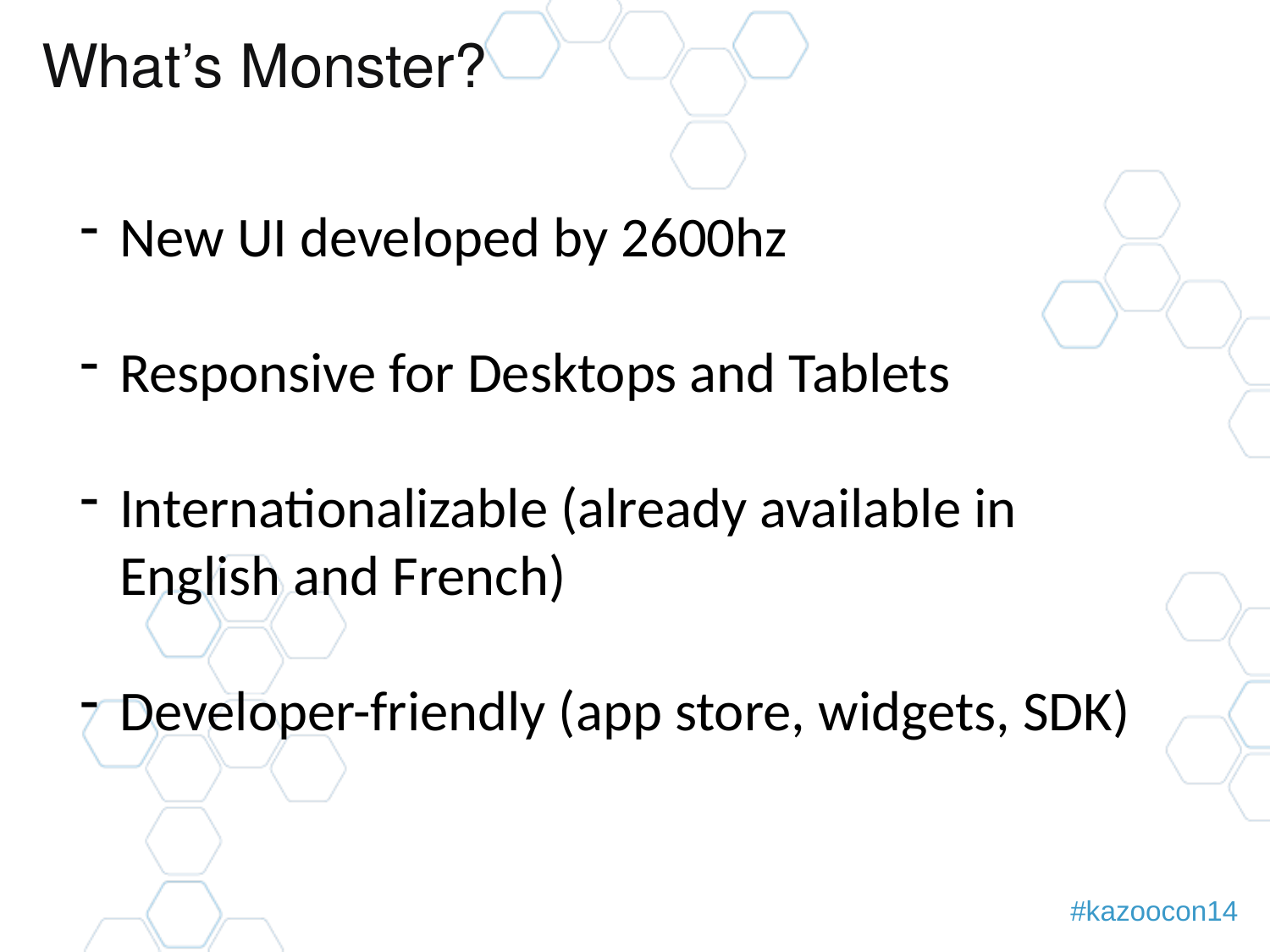

# What’s Monster?
New UI developed by 2600hz

Responsive for Desktops and Tablets

Internationalizable (already available in English and French)

Developer-friendly (app store, widgets, SDK)